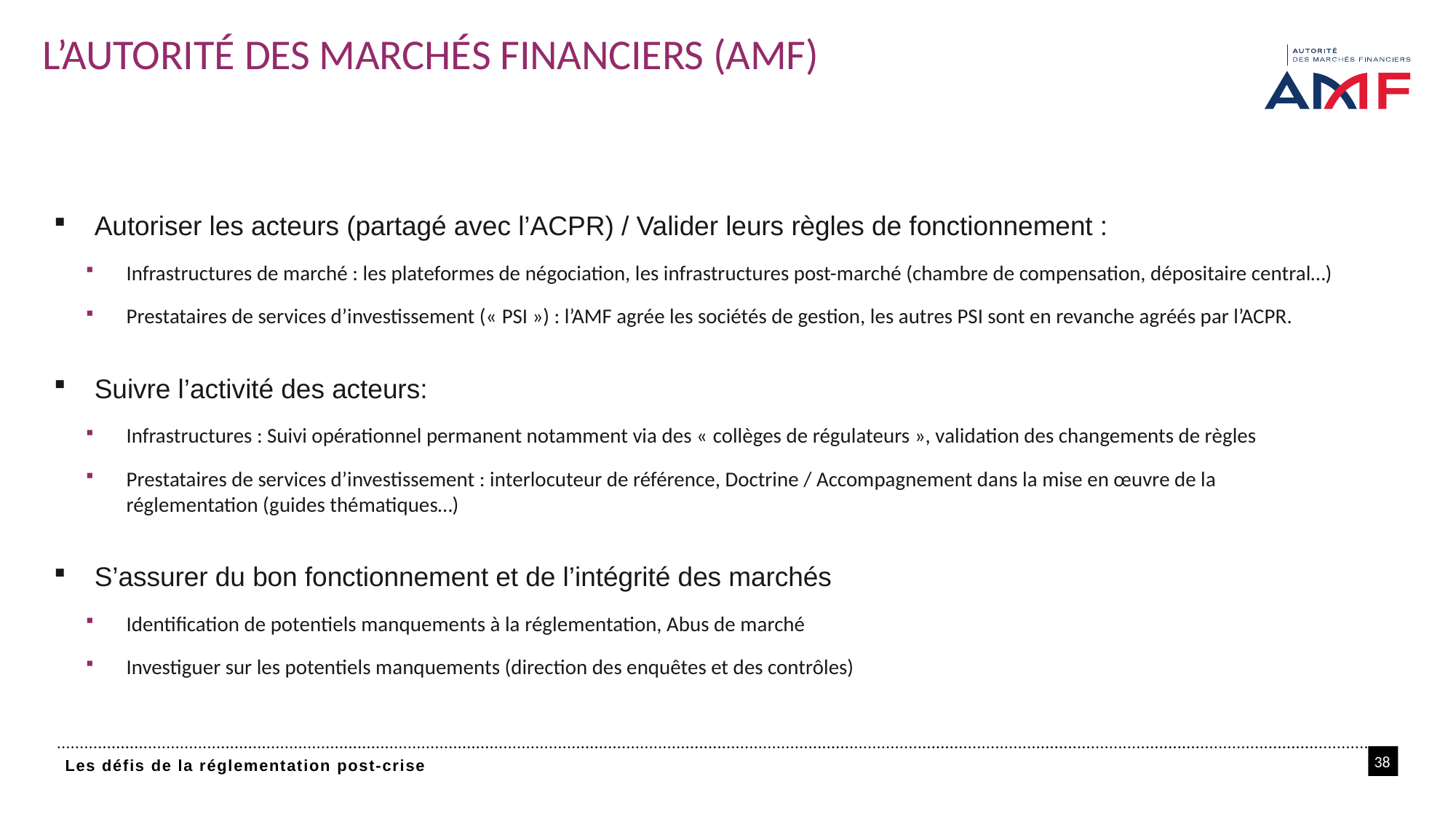

# L’AUTORITÉ DES MARCHÉS FINANCIERS (AMF)

Autoriser les acteurs (partagé avec l’ACPR) / Valider leurs règles de fonctionnement :
Infrastructures de marché : les plateformes de négociation, les infrastructures post-marché (chambre de compensation, dépositaire central…)
Prestataires de services d’investissement (« PSI ») : l’AMF agrée les sociétés de gestion, les autres PSI sont en revanche agréés par l’ACPR.

Suivre l’activité des acteurs:
Infrastructures : Suivi opérationnel permanent notamment via des « collèges de régulateurs », validation des changements de règles
Prestataires de services d’investissement : interlocuteur de référence, Doctrine / Accompagnement dans la mise en œuvre de la réglementation (guides thématiques…)

S’assurer du bon fonctionnement et de l’intégrité des marchés
Identification de potentiels manquements à la réglementation, Abus de marché
Investiguer sur les potentiels manquements (direction des enquêtes et des contrôles)

38
Les défis de la réglementation post-crise